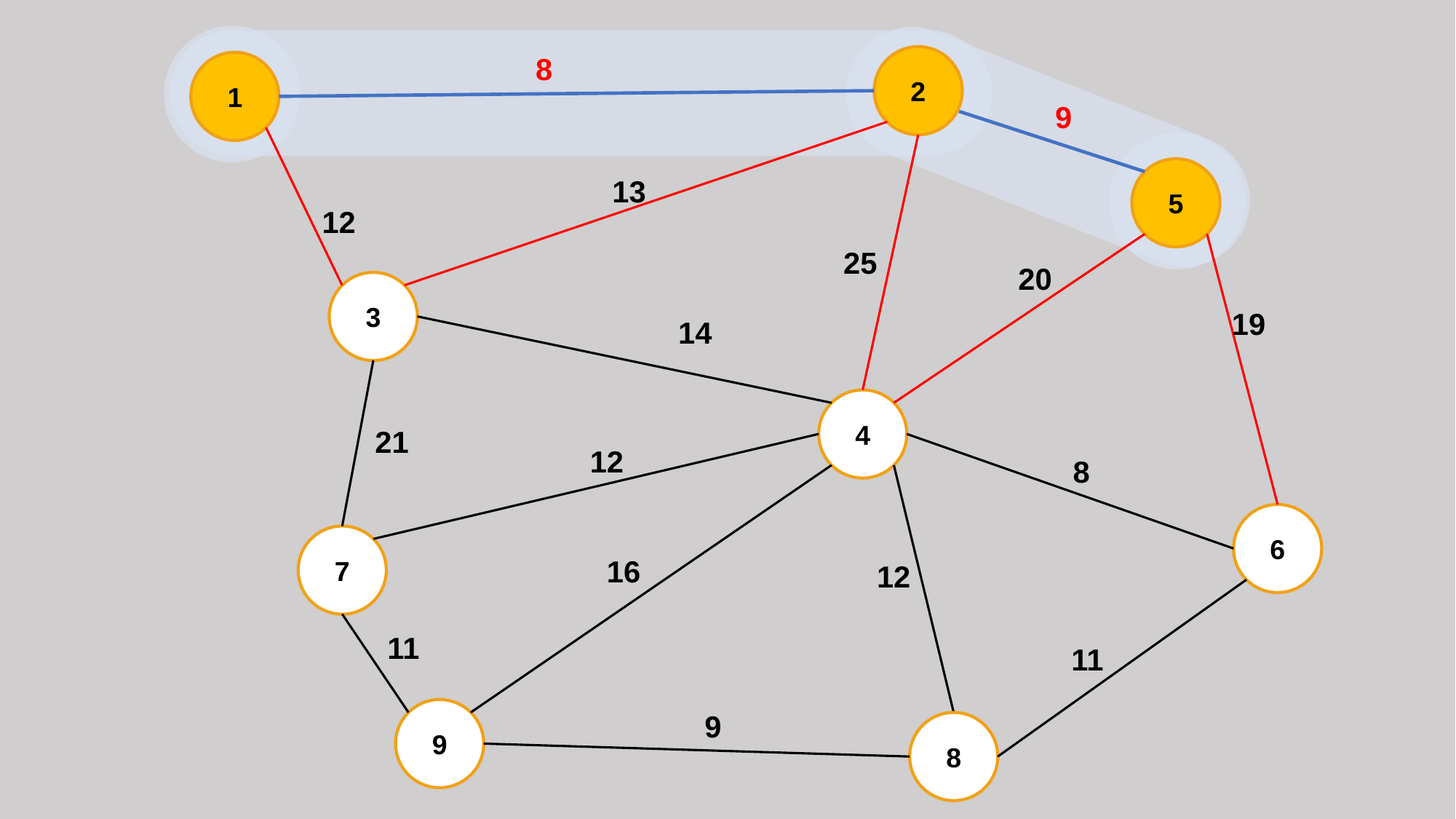

8
2
1
9

5
13
12
25
20
3
19
14
4
21
12
8
6
7
16
12
11
11
9
9
8